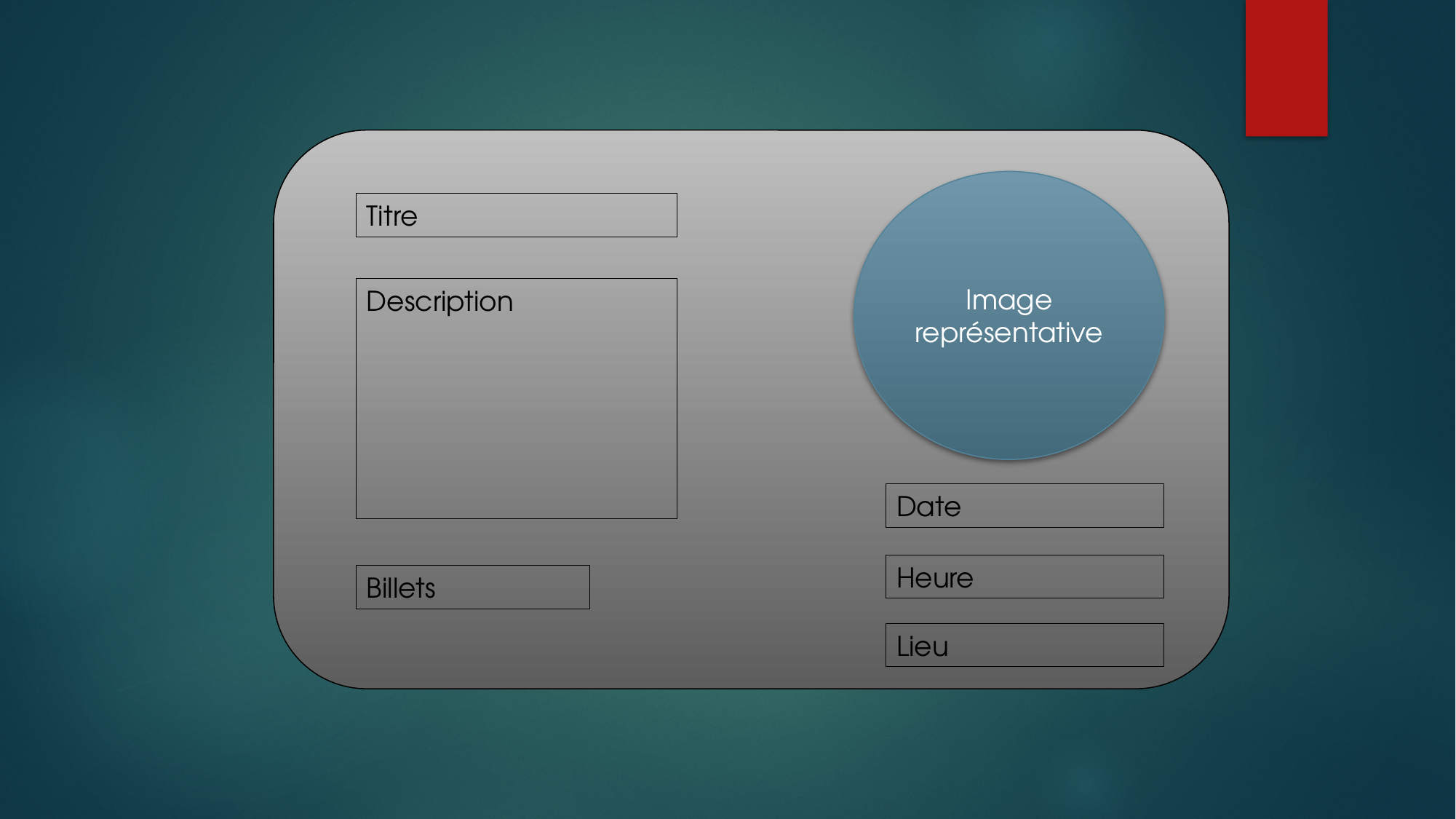

Image représentative
Titre
Description

Date
Heure
Billets
Lieu